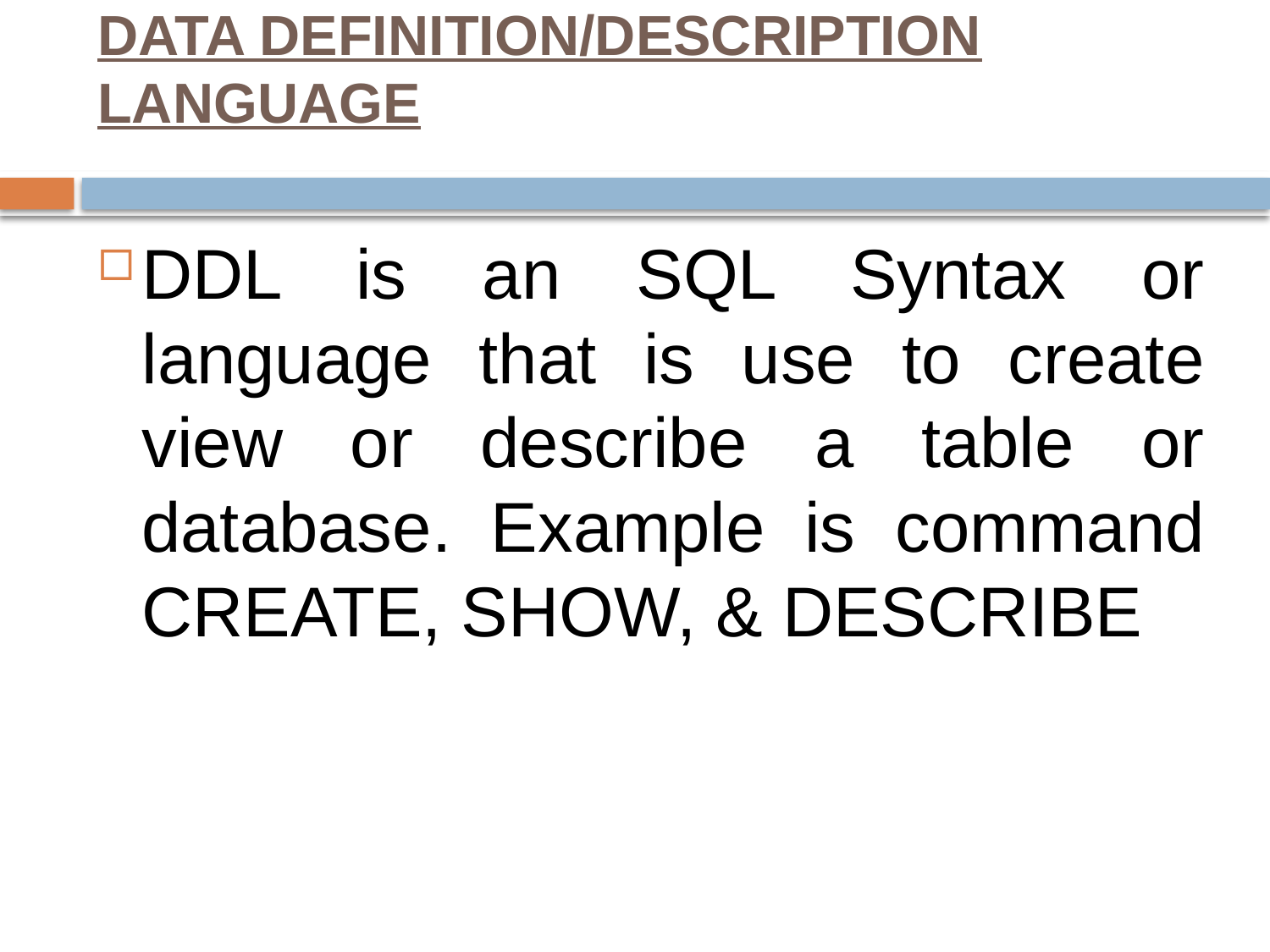

# DATA DEFINITION/DESCRIPTION LANGUAGE
DDL is an SQL Syntax or language that is use to create view or describe a table or database. Example is command CREATE, SHOW, & DESCRIBE